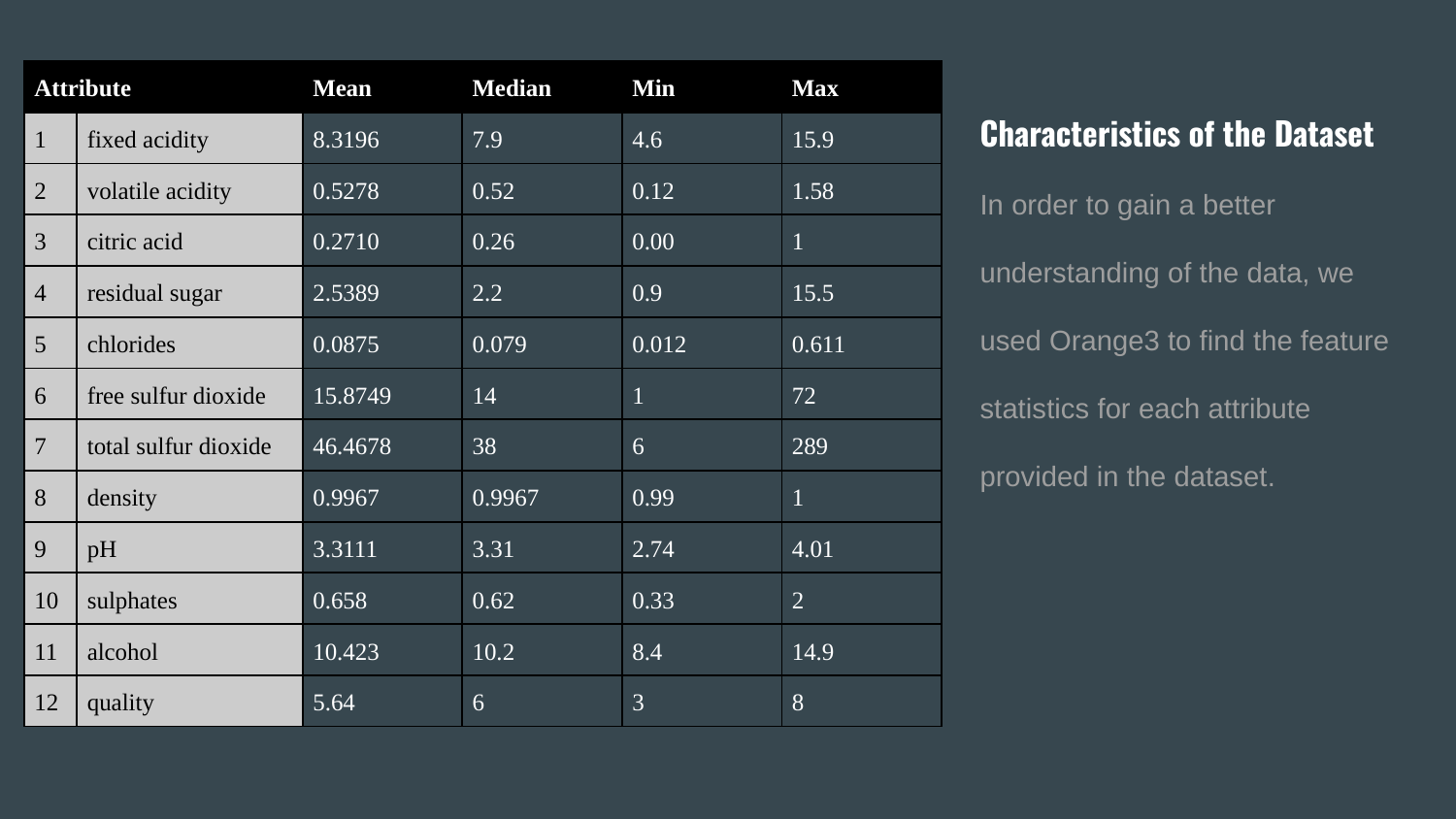

| Attribute |  | Mean | Median | Min | Max |
| --- | --- | --- | --- | --- | --- |
| 1 | fixed acidity | 8.3196 | 7.9 | 4.6 | 15.9 |
| 2 | volatile acidity | 0.5278 | 0.52 | 0.12 | 1.58 |
| 3 | citric acid | 0.2710 | 0.26 | 0.00 | 1 |
| 4 | residual sugar | 2.5389 | 2.2 | 0.9 | 15.5 |
| 5 | chlorides | 0.0875 | 0.079 | 0.012 | 0.611 |
| 6 | free sulfur dioxide | 15.8749 | 14 | 1 | 72 |
| 7 | total sulfur dioxide | 46.4678 | 38 | 6 | 289 |
| 8 | density | 0.9967 | 0.9967 | 0.99 | 1 |
| 9 | pH | 3.3111 | 3.31 | 2.74 | 4.01 |
| 10 | sulphates | 0.658 | 0.62 | 0.33 | 2 |
| 11 | alcohol | 10.423 | 10.2 | 8.4 | 14.9 |
| 12 | quality | 5.64 | 6 | 3 | 8 |
Characteristics of the Dataset
In order to gain a better understanding of the data, we used Orange3 to find the feature statistics for each attribute provided in the dataset.